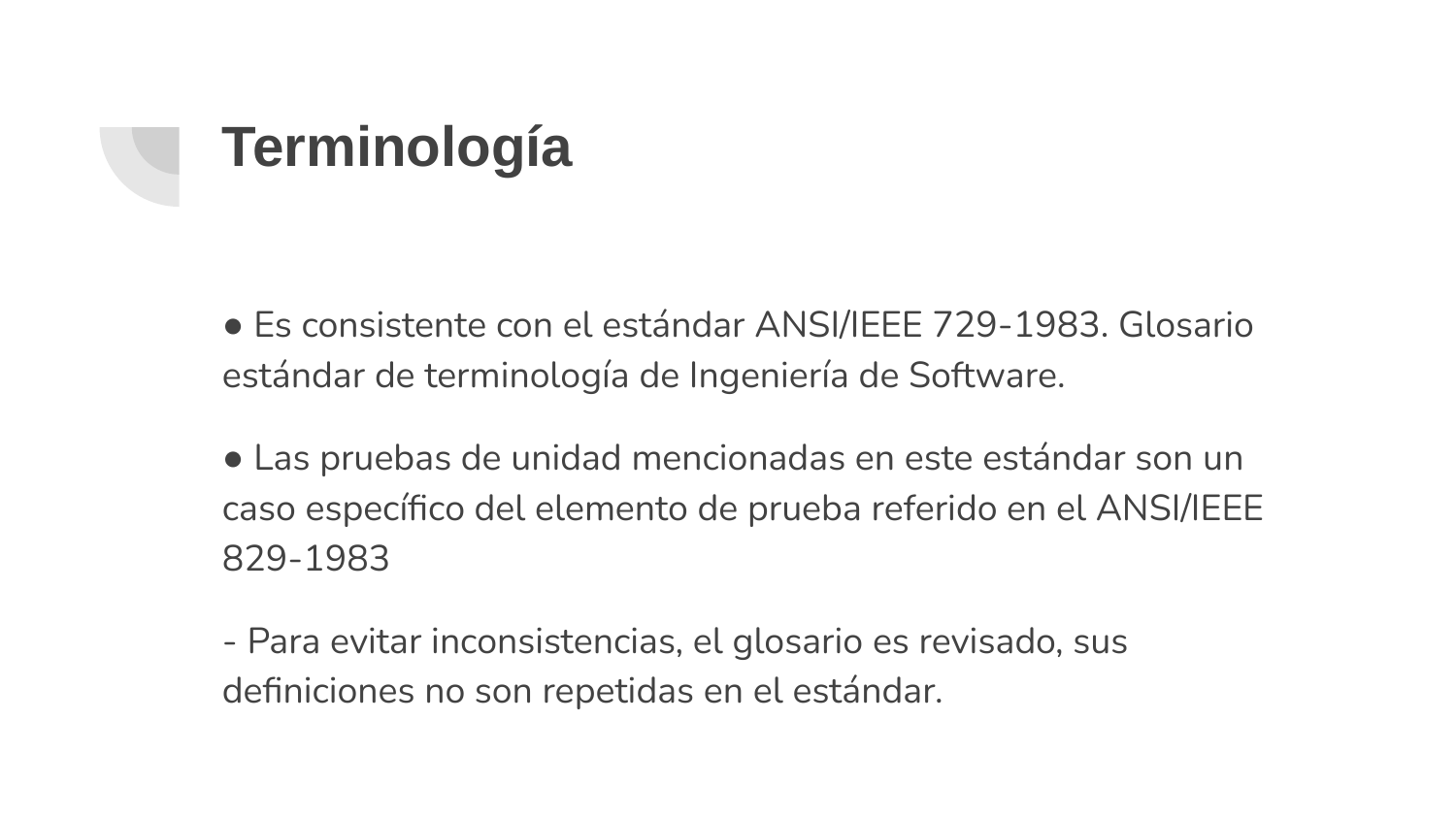

# Terminología
● Es consistente con el estándar ANSI/IEEE 729-1983. Glosario estándar de terminología de Ingeniería de Software.
● Las pruebas de unidad mencionadas en este estándar son un caso específico del elemento de prueba referido en el ANSI/IEEE 829-1983
- Para evitar inconsistencias, el glosario es revisado, sus definiciones no son repetidas en el estándar.